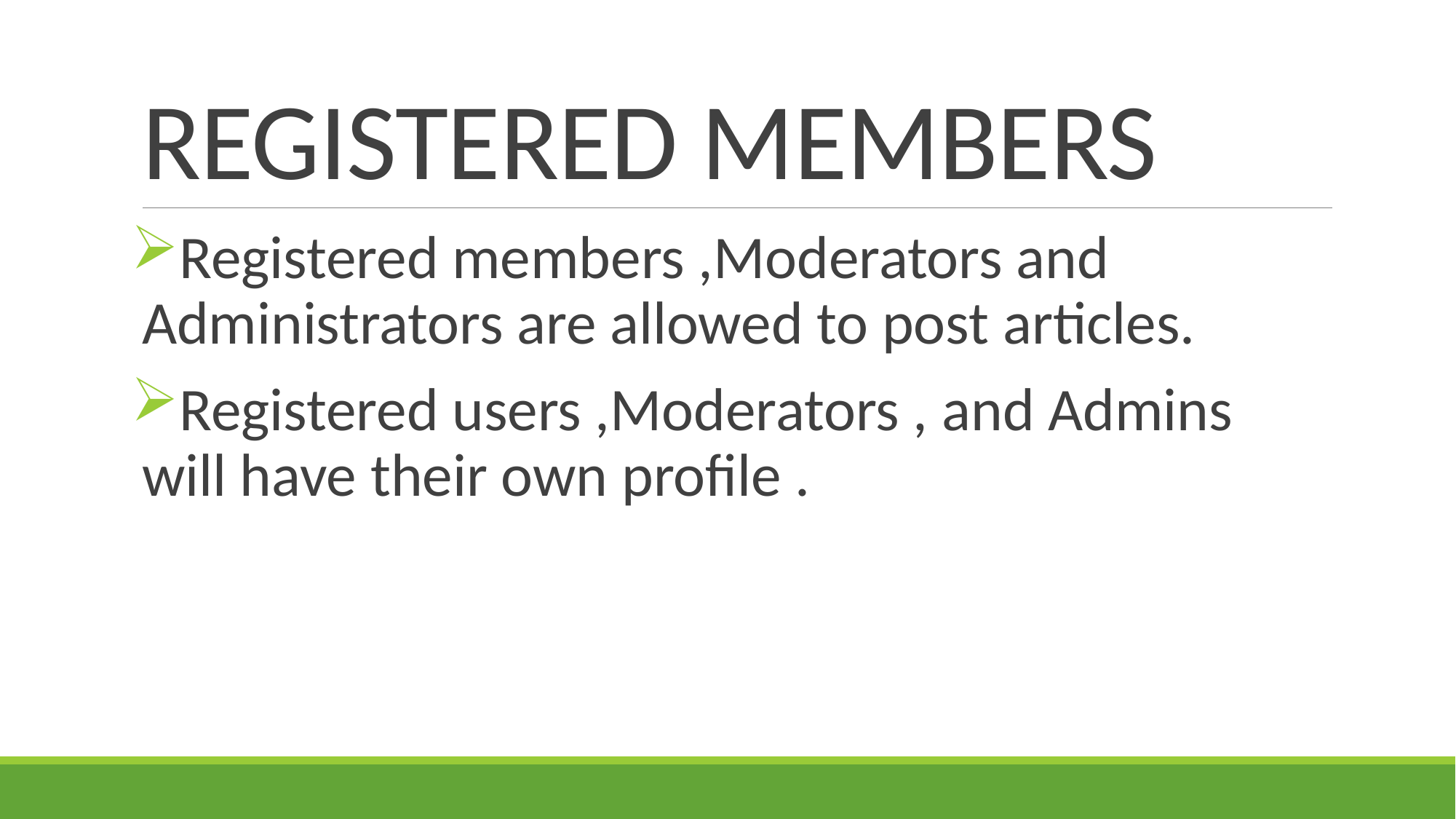

# REGISTERED MEMBERS
Registered members ,Moderators and Administrators are allowed to post articles.
Registered users ,Moderators , and Admins will have their own profile .